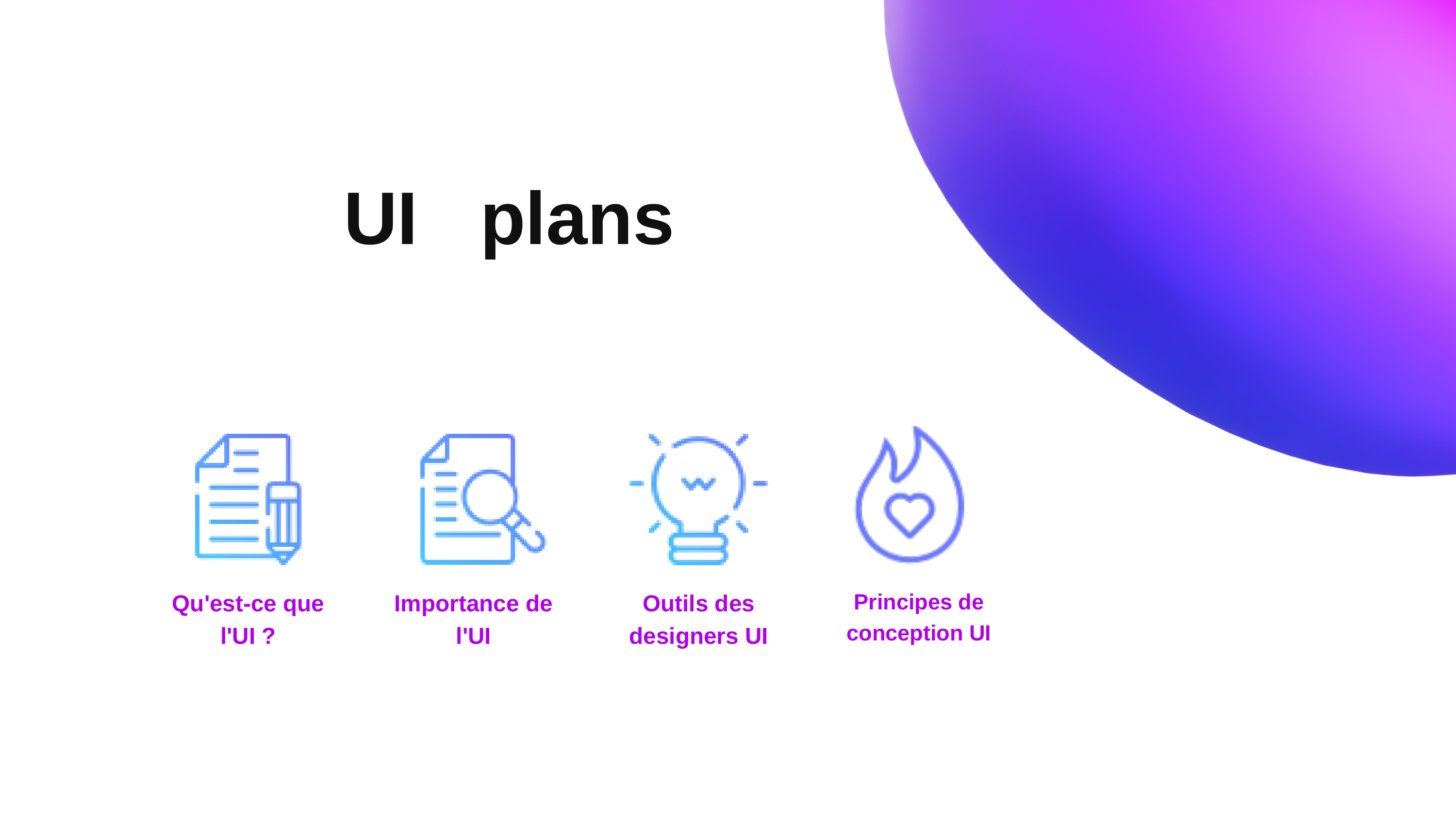

UI   plans

Qu'est-ce que l'UI ?

Importance de l'UI

Outils des designers UI

Principes de conception UI